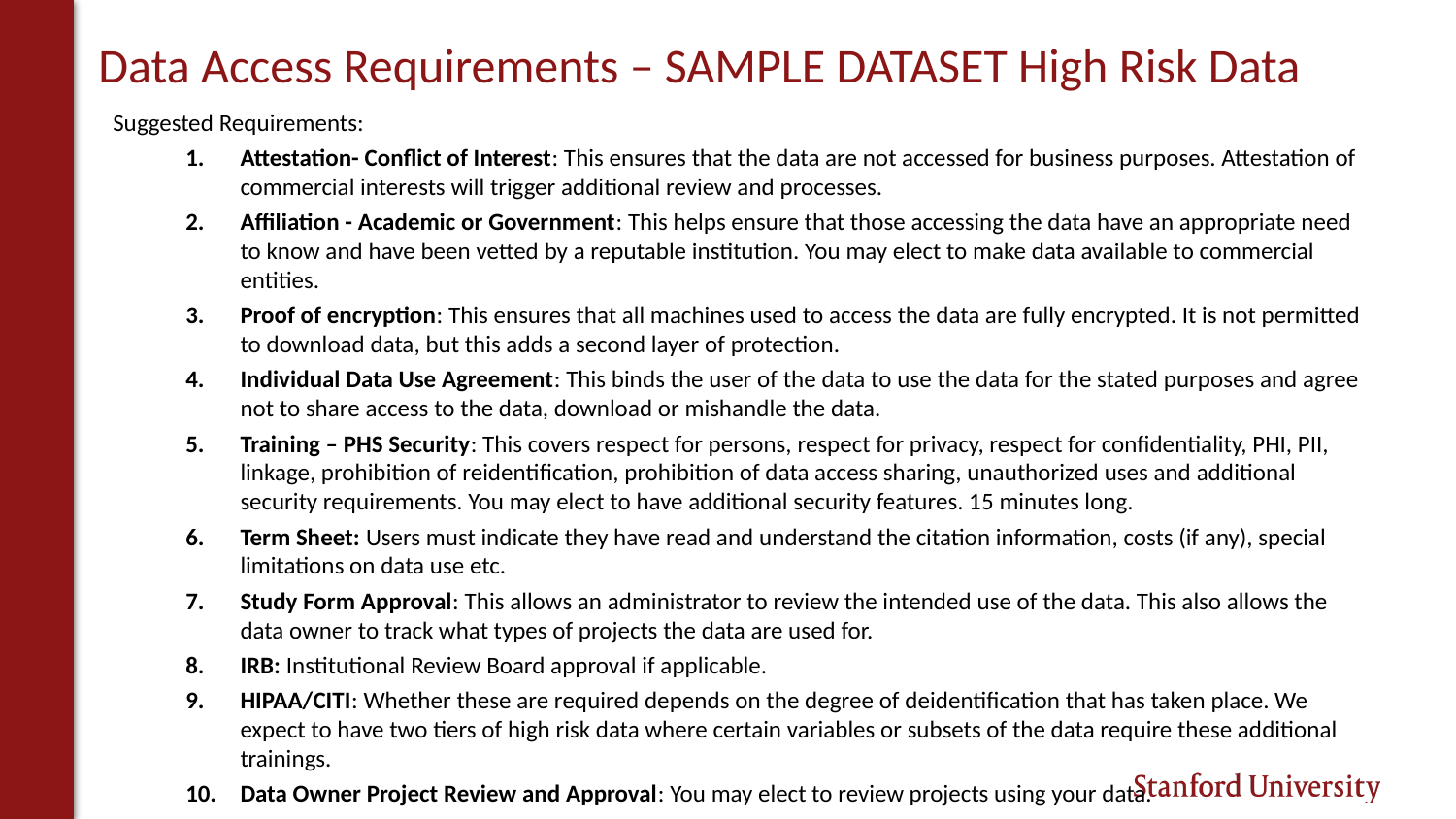

# Data Access Requirements – SAMPLE DATASET High Risk Data
Suggested Requirements:
Attestation- Conflict of Interest: This ensures that the data are not accessed for business purposes. Attestation of commercial interests will trigger additional review and processes.
Affiliation - Academic or Government: This helps ensure that those accessing the data have an appropriate need to know and have been vetted by a reputable institution. You may elect to make data available to commercial entities.
Proof of encryption: This ensures that all machines used to access the data are fully encrypted. It is not permitted to download data, but this adds a second layer of protection.
Individual Data Use Agreement: This binds the user of the data to use the data for the stated purposes and agree not to share access to the data, download or mishandle the data.
Training – PHS Security: This covers respect for persons, respect for privacy, respect for confidentiality, PHI, PII, linkage, prohibition of reidentification, prohibition of data access sharing, unauthorized uses and additional security requirements. You may elect to have additional security features. 15 minutes long.
Term Sheet: Users must indicate they have read and understand the citation information, costs (if any), special limitations on data use etc.
Study Form Approval: This allows an administrator to review the intended use of the data. This also allows the data owner to track what types of projects the data are used for.
IRB: Institutional Review Board approval if applicable.
HIPAA/CITI: Whether these are required depends on the degree of deidentification that has taken place. We expect to have two tiers of high risk data where certain variables or subsets of the data require these additional trainings.
Data Owner Project Review and Approval: You may elect to review projects using your data.